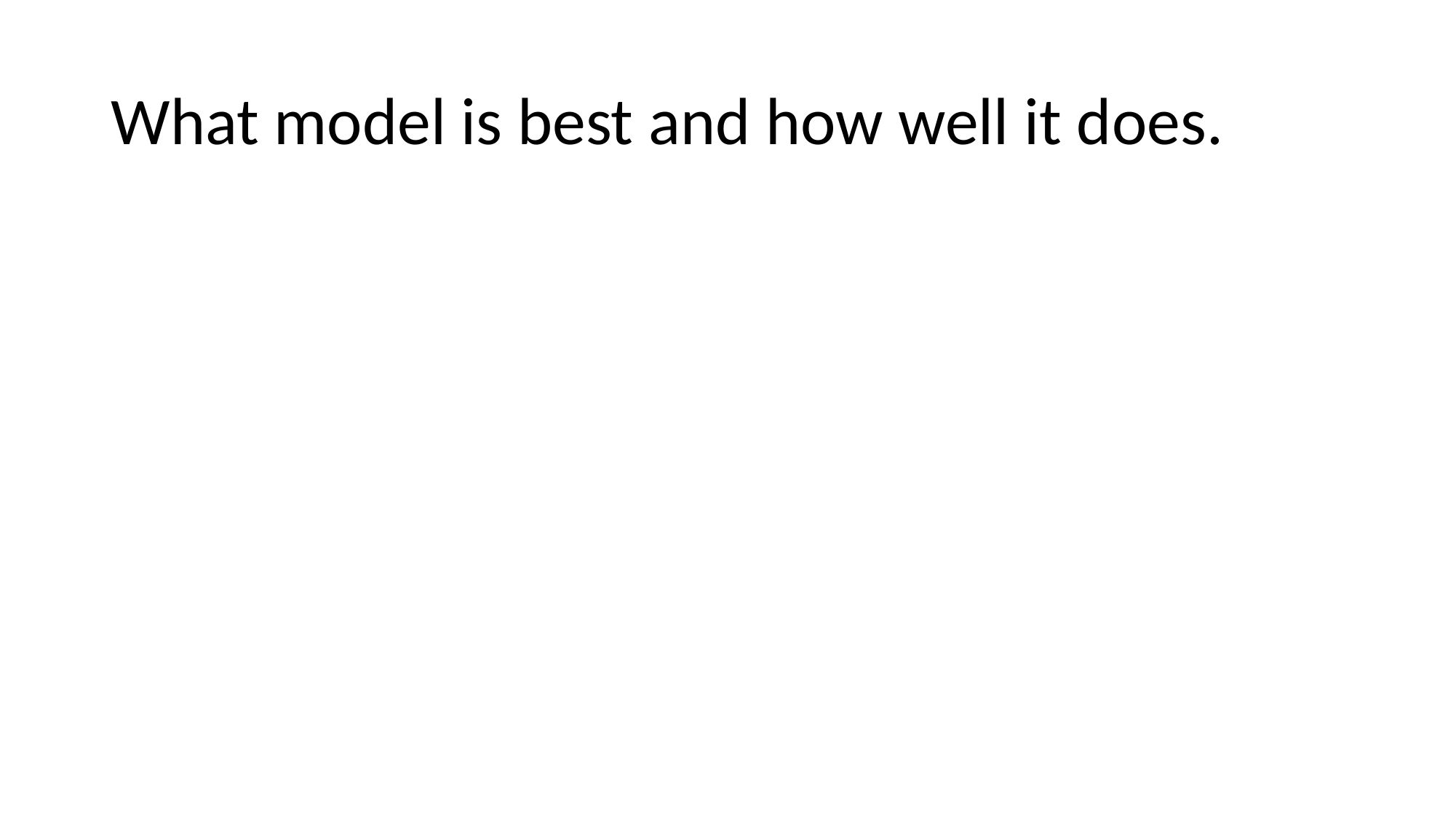

# What model is best and how well it does.